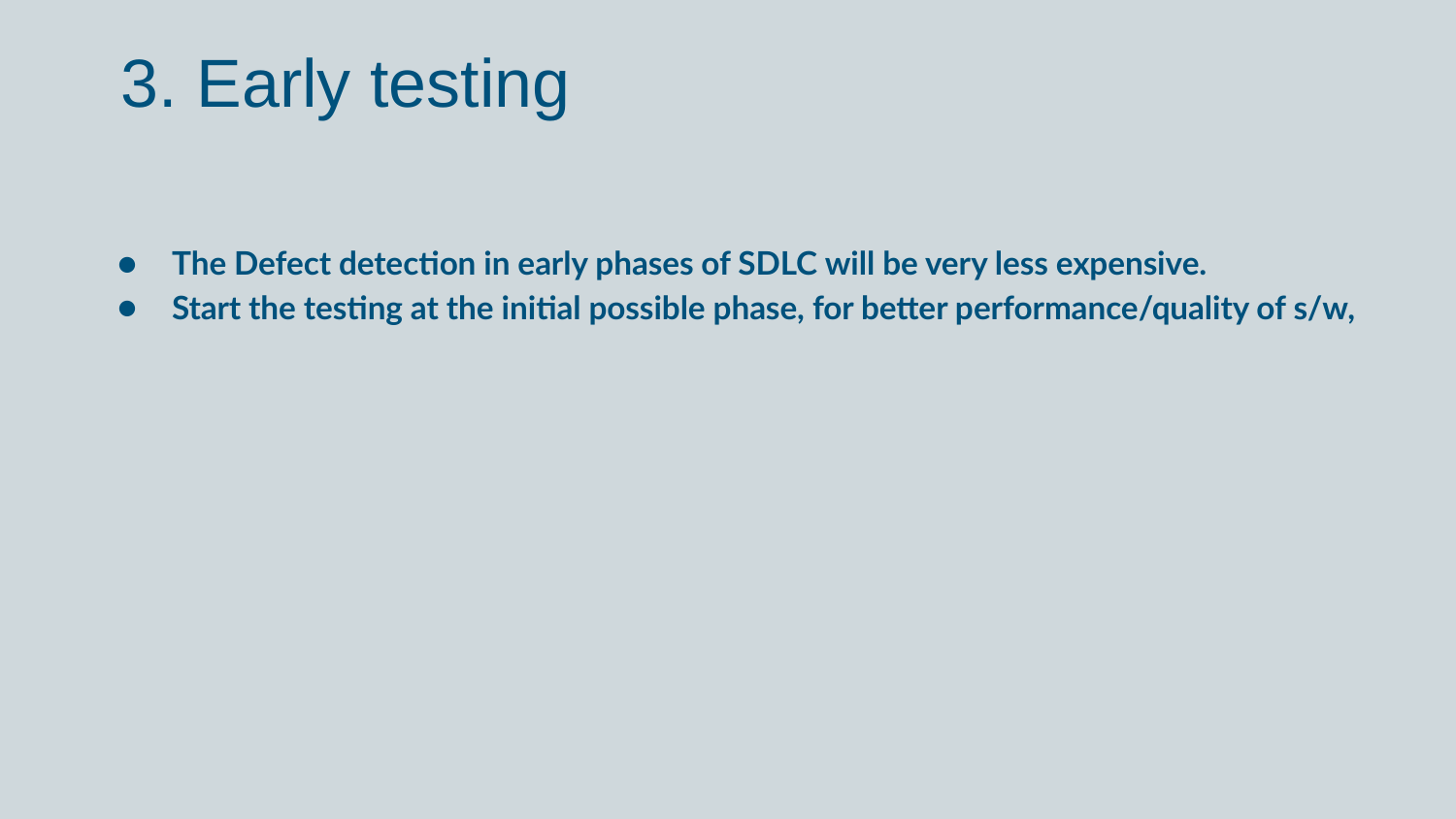

3. Early testing
The Defect detection in early phases of SDLC will be very less expensive.
Start the testing at the initial possible phase, for better performance/quality of s/w,